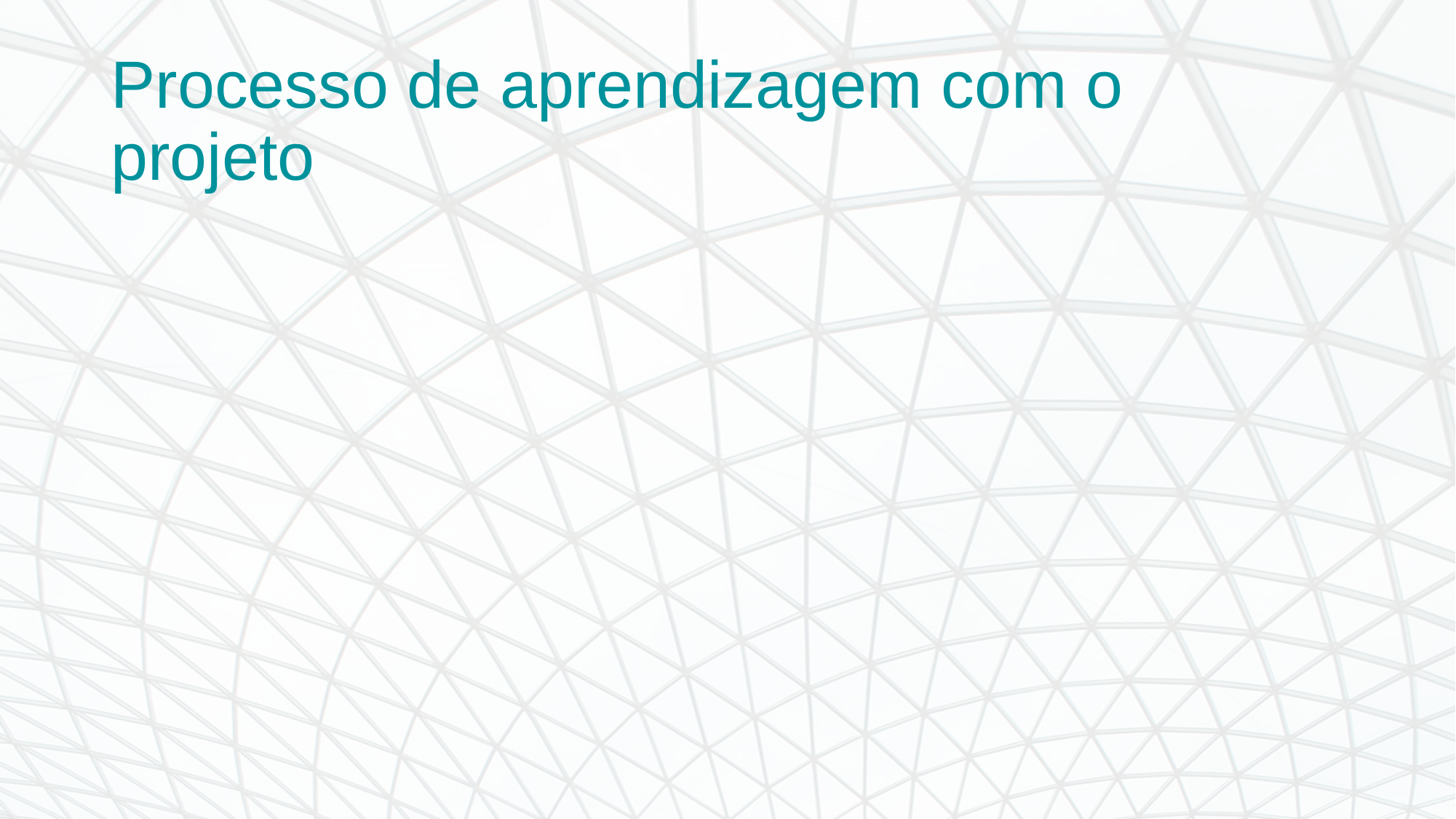

# Processo de aprendizagem com o projeto